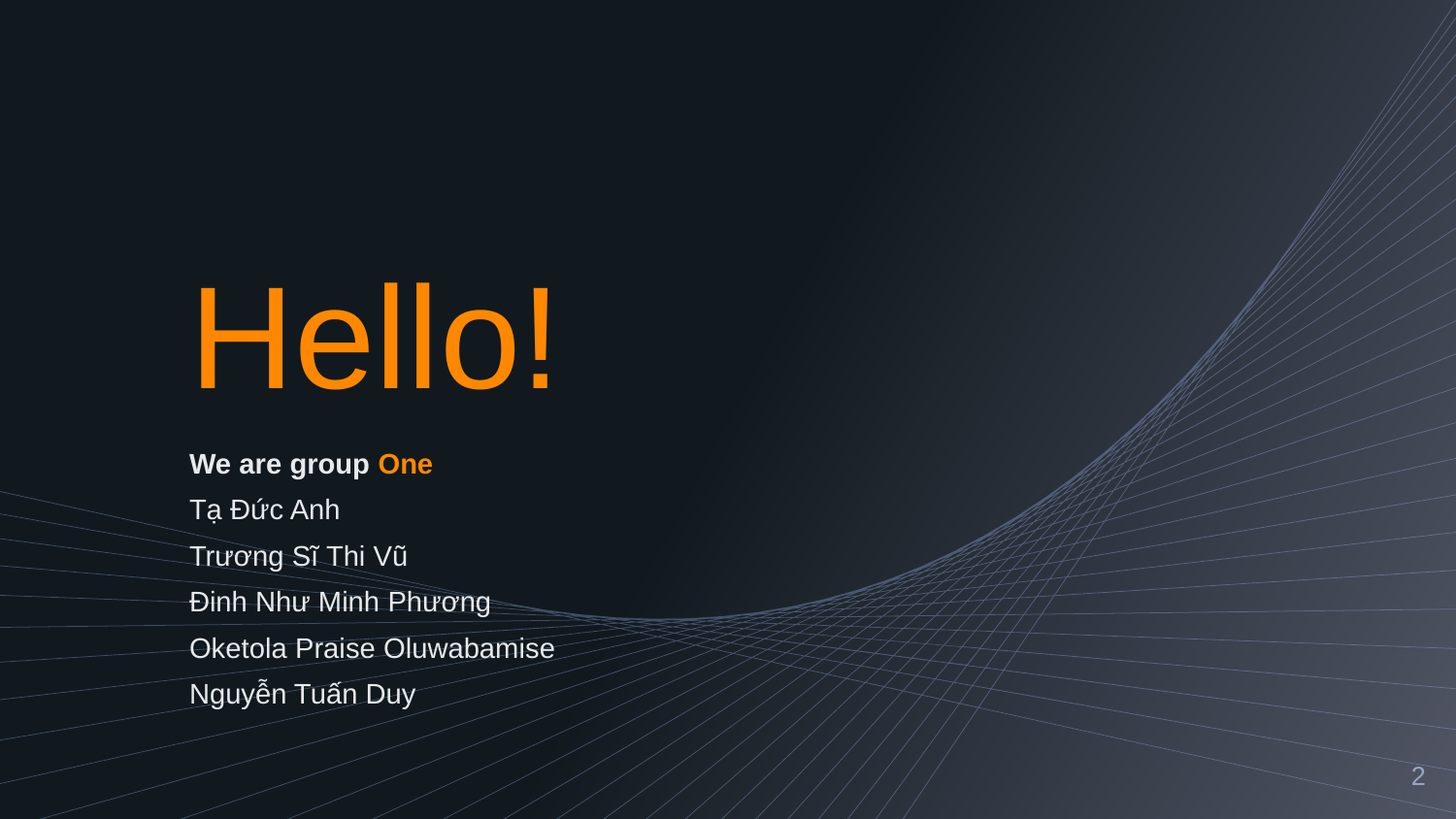

Hello!
We are group One
Tạ Đức Anh
Trương Sĩ Thi Vũ
Đinh Như Minh Phương
Oketola Praise Oluwabamise
Nguyễn Tuấn Duy

2